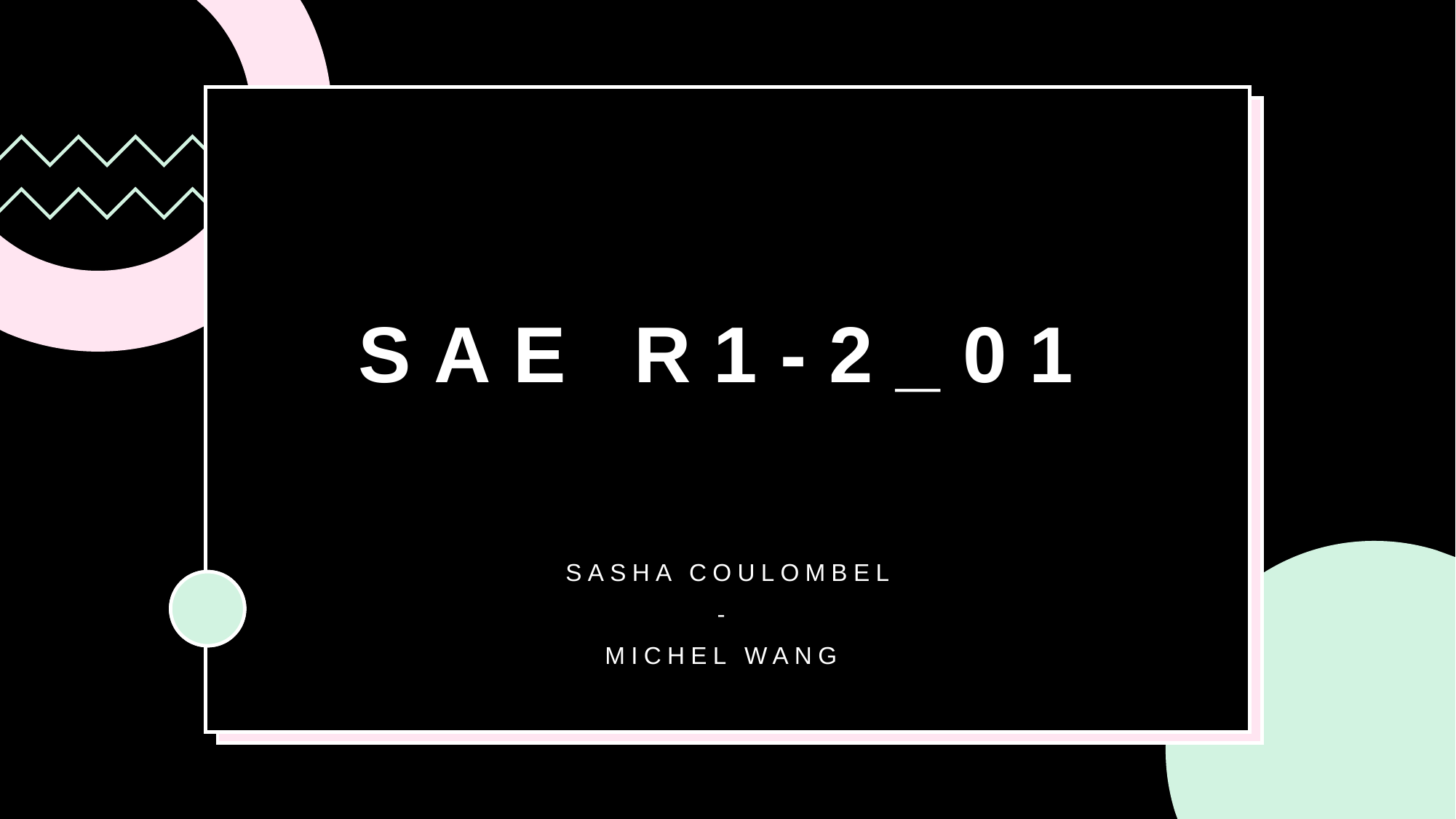

# SAE R1-2_01

Sasha Coulombel
-
Michel Wang